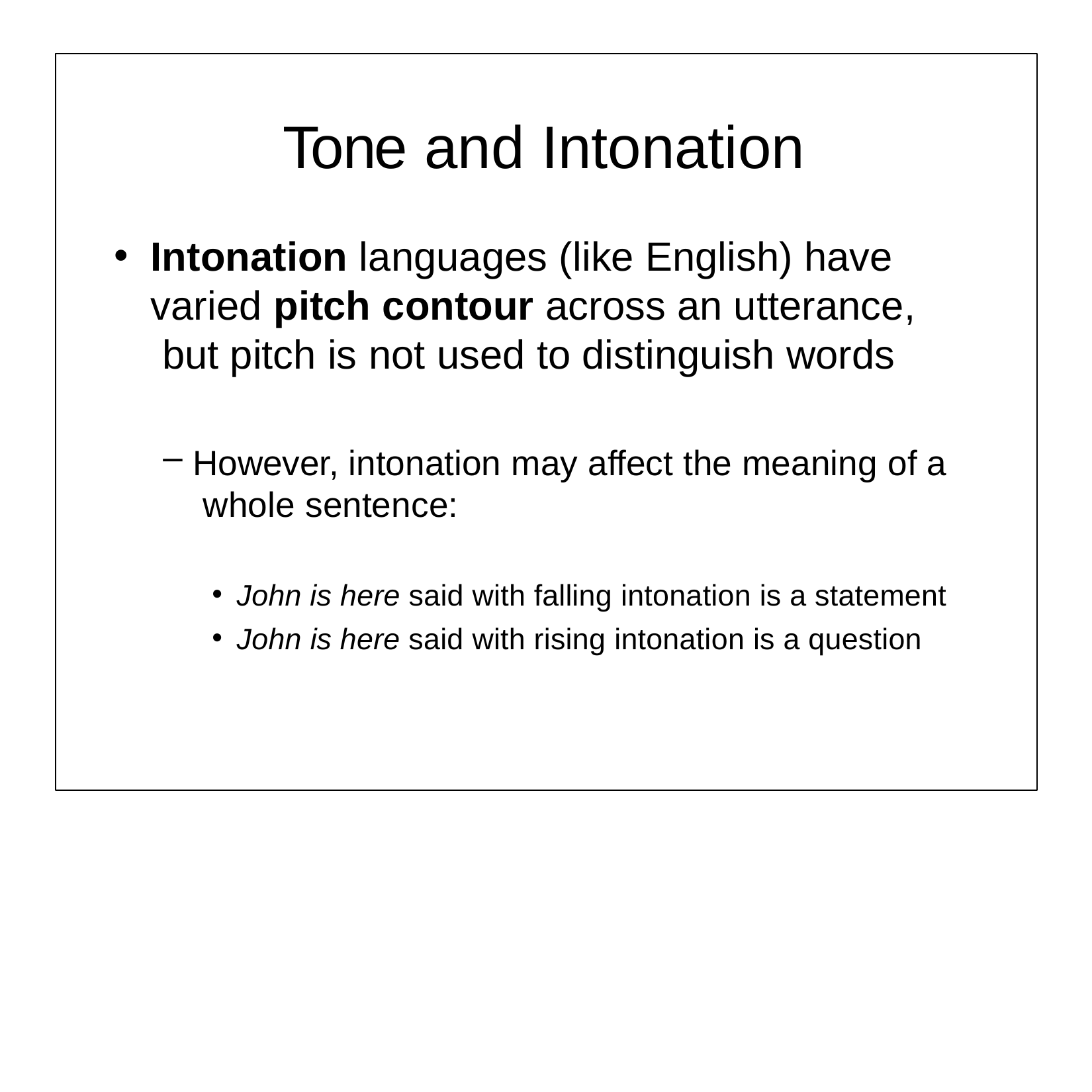

# Tone and Intonation
Intonation languages (like English) have  varied pitch contour across an utterance,  but pitch is not used to distinguish words

However, intonation may affect the meaning of a  whole sentence:

John is here said with falling intonation is a statement
John is here said with rising intonation is a question